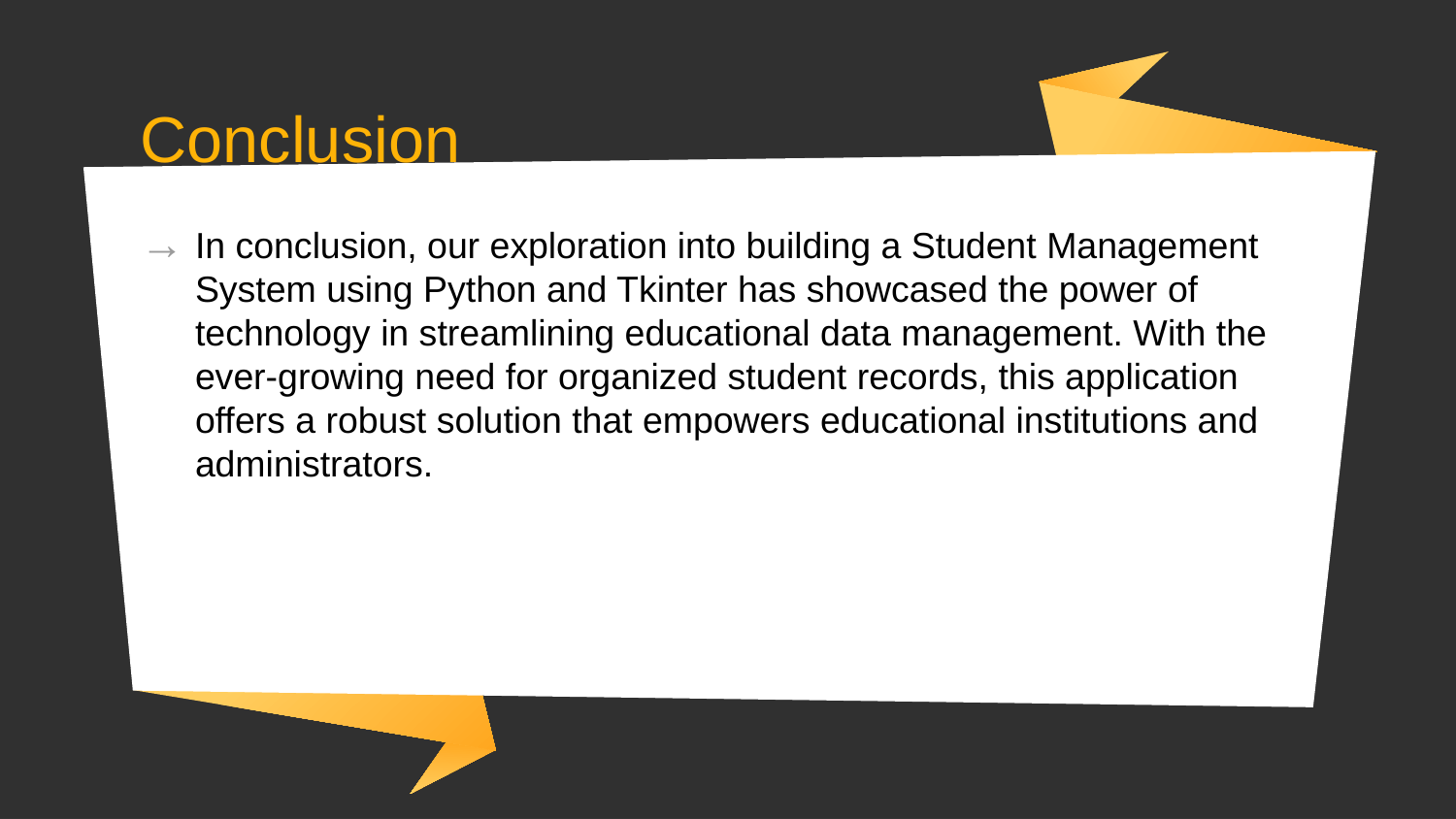

# Conclusion
In conclusion, our exploration into building a Student Management System using Python and Tkinter has showcased the power of technology in streamlining educational data management. With the ever-growing need for organized student records, this application offers a robust solution that empowers educational institutions and administrators.